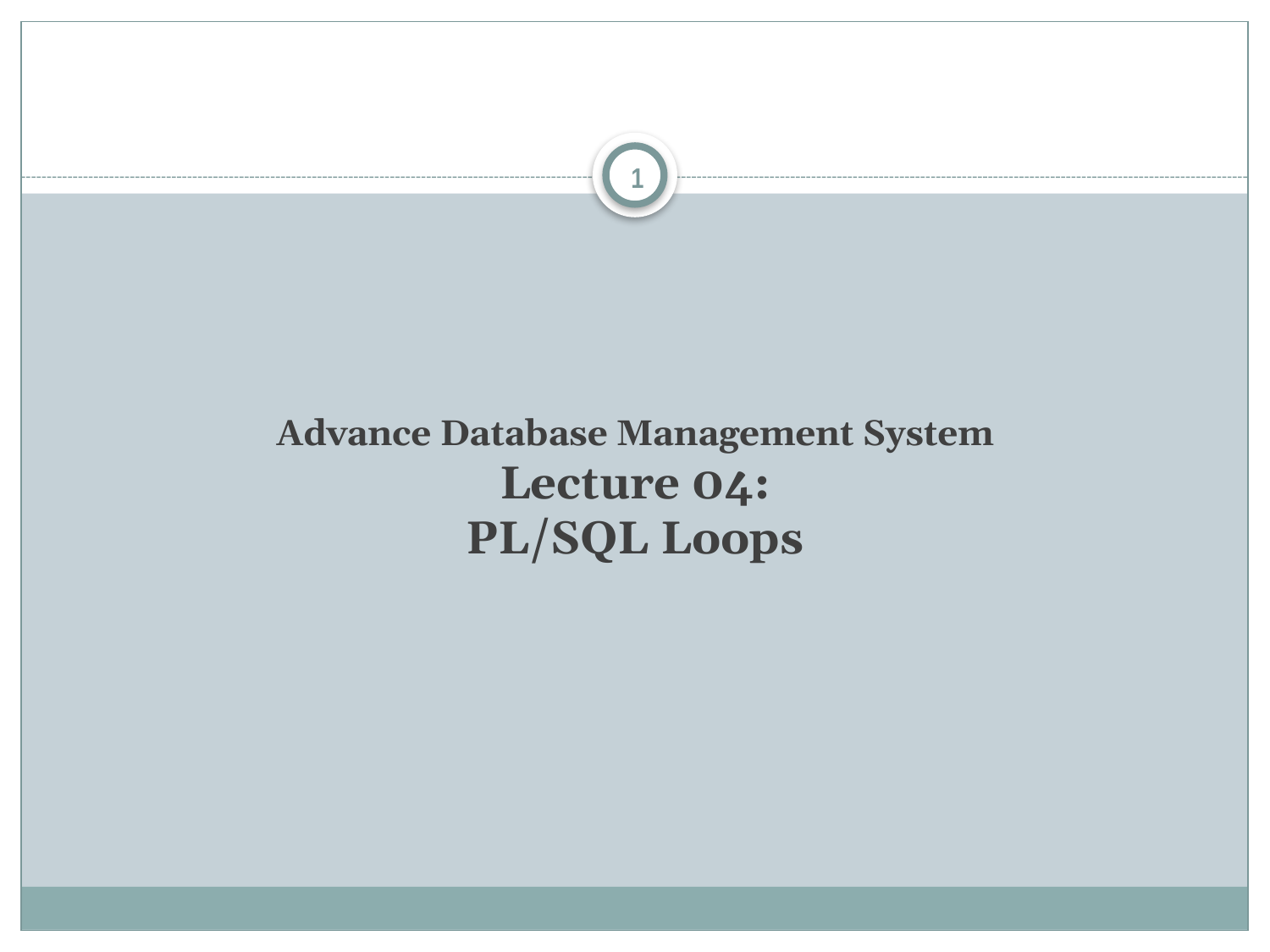

1
# Advance Database Management System Lecture 04: PL/SQL Loops